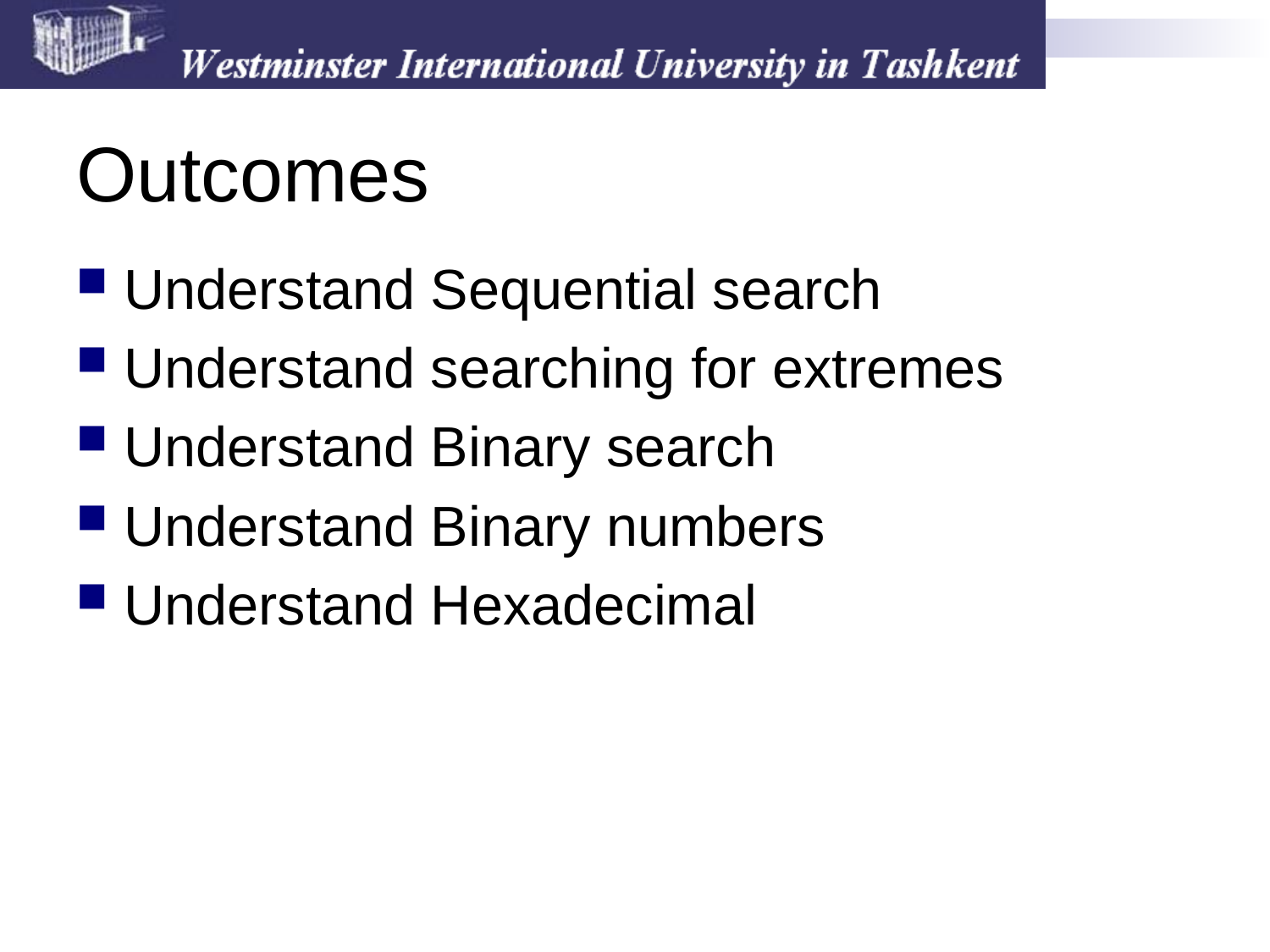

# Outcomes
Understand Sequential search
Understand searching for extremes
Understand Binary search
Understand Binary numbers
Understand Hexadecimal